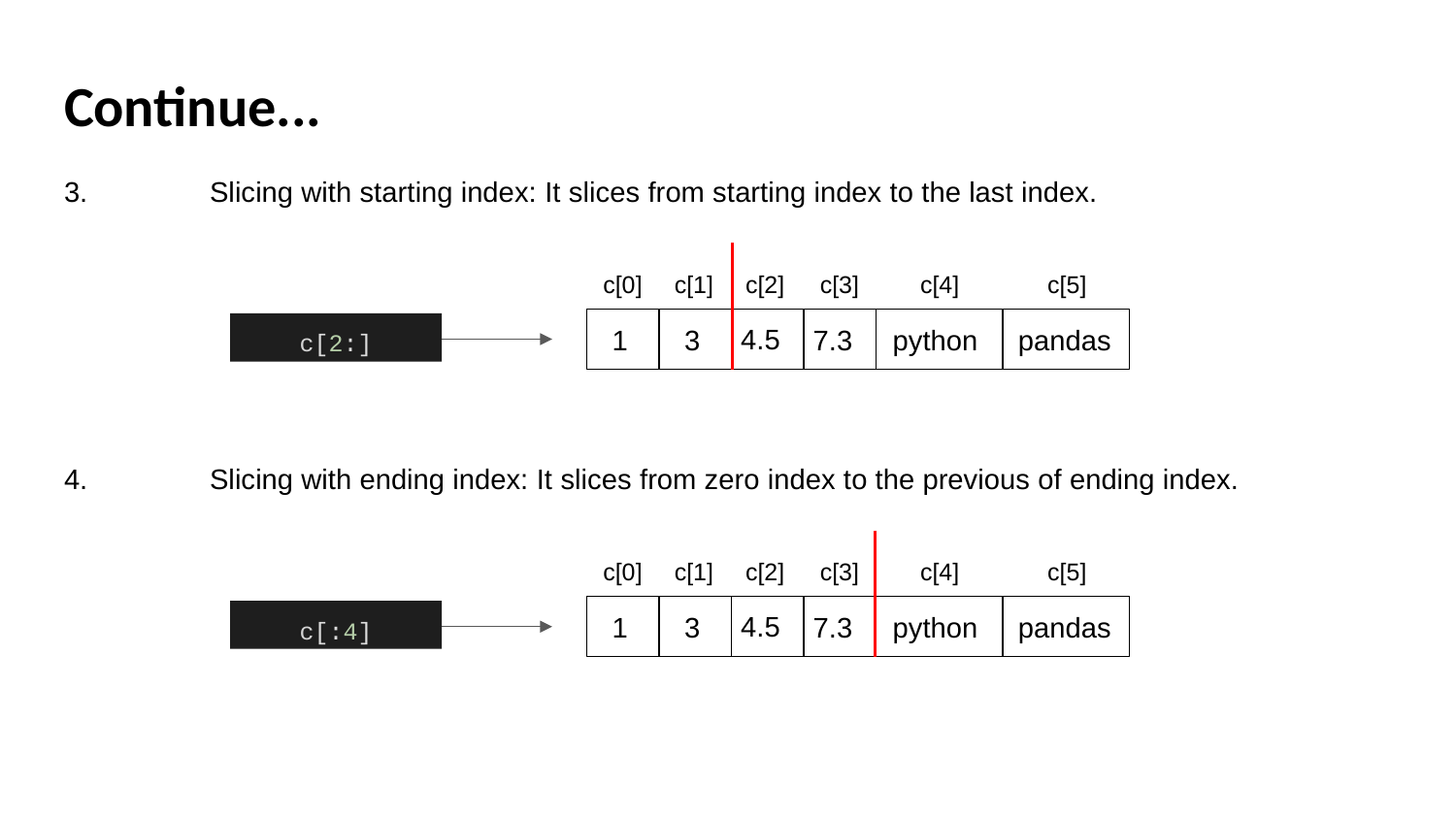

# Continue...
3.	Slicing with starting index: It slices from starting index to the last index.
c[0]
c[1]
c[2]
c[3]
c[4]
c[5]

4.5
1
3
7.3
python
pandas
c[2:]
4.	Slicing with ending index: It slices from zero index to the previous of ending index.
c[0]
c[1]
c[2]
c[3]
c[4]
c[5]

4.5
1
3
7.3
python
pandas
c[:4]